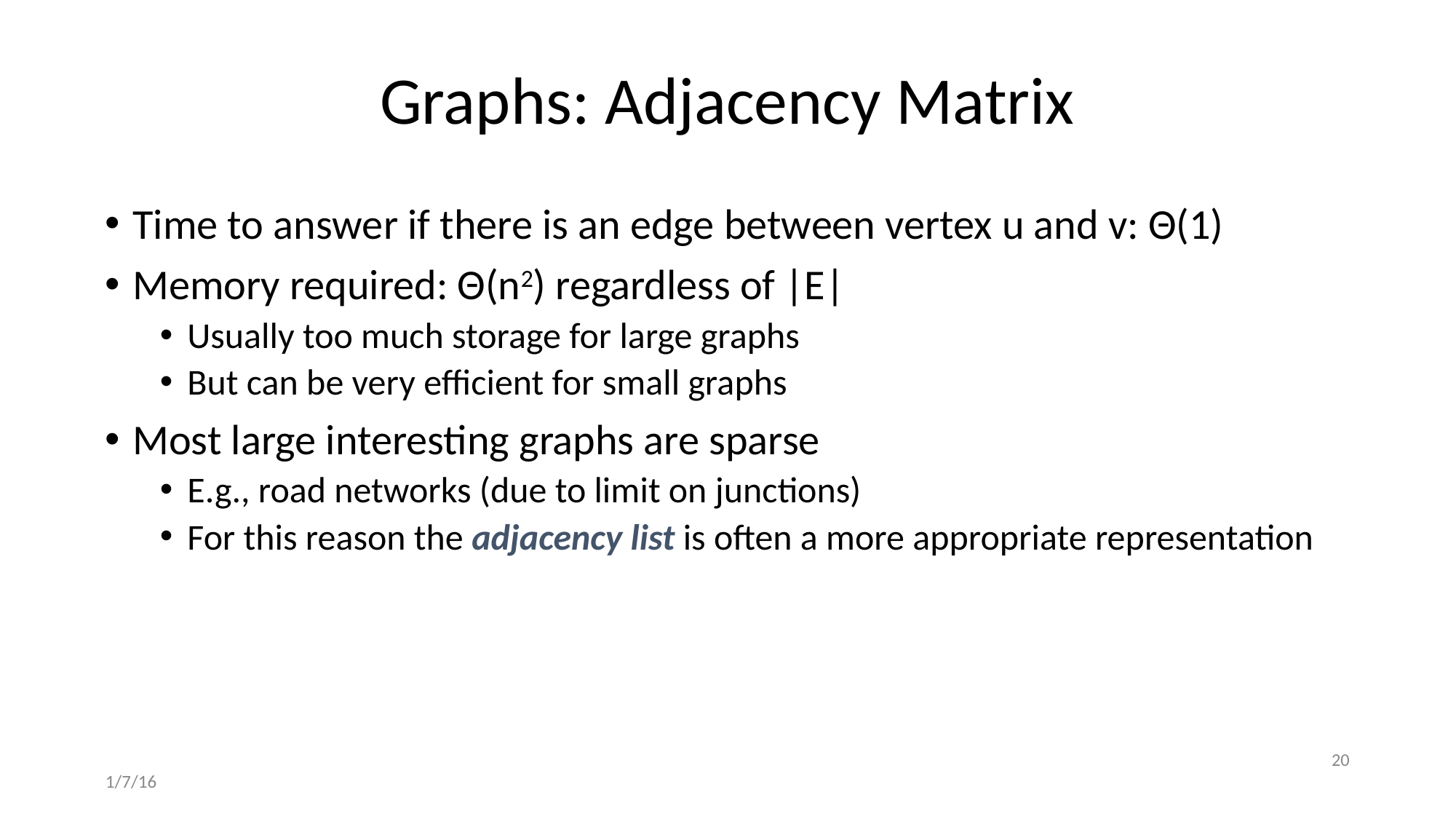

# Graphs: Adjacency Matrix
Time to answer if there is an edge between vertex u and v: Θ(1)
Memory required: Θ(n2) regardless of |E|
Usually too much storage for large graphs
But can be very efficient for small graphs
Most large interesting graphs are sparse
E.g., road networks (due to limit on junctions)
For this reason the adjacency list is often a more appropriate representation
20

1/7/16